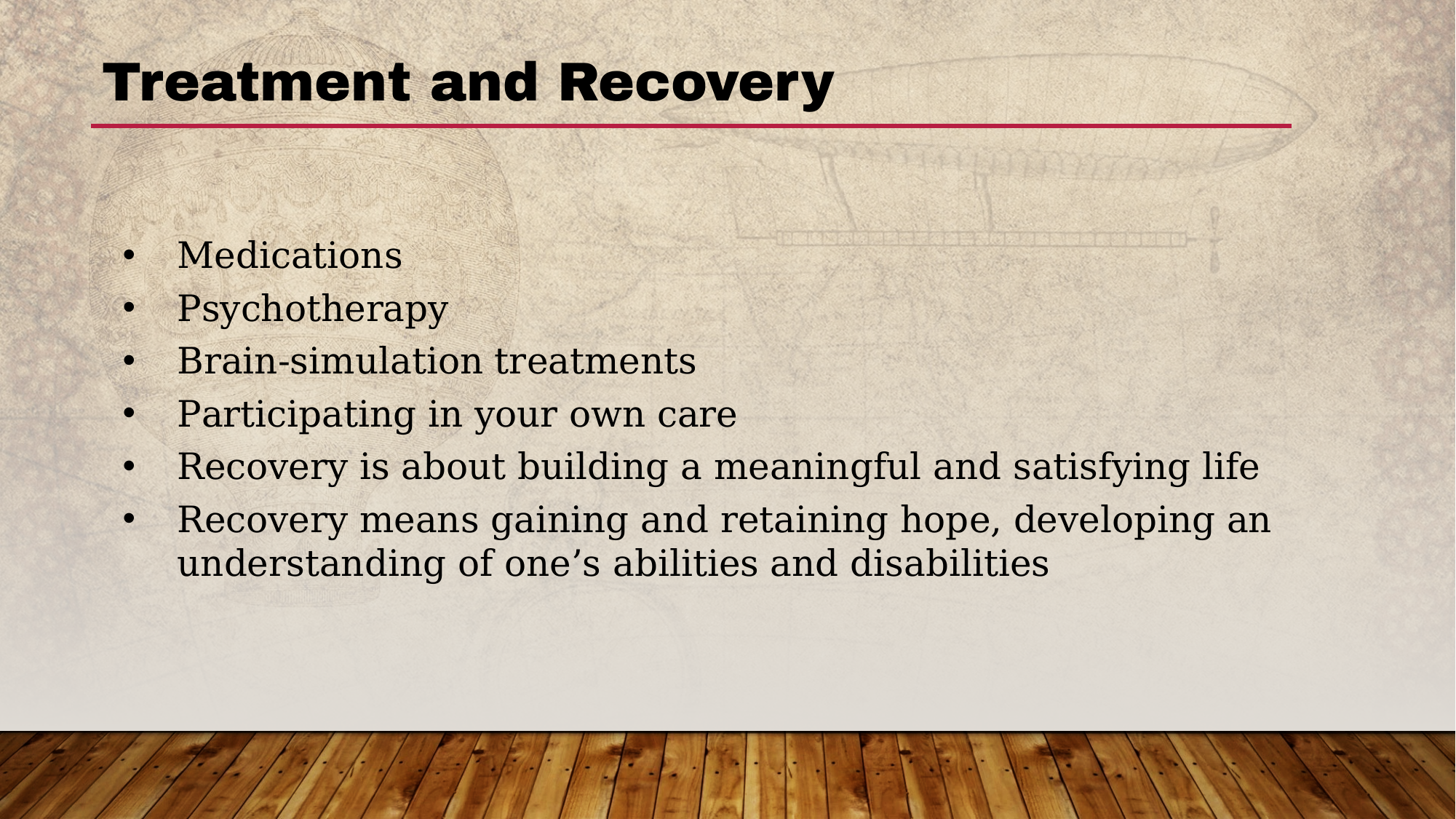

Treatment and Recovery
Medications
Psychotherapy
Brain-simulation treatments
Participating in your own care
Recovery is about building a meaningful and satisfying life
Recovery means gaining and retaining hope, developing an understanding of one’s abilities and disabilities